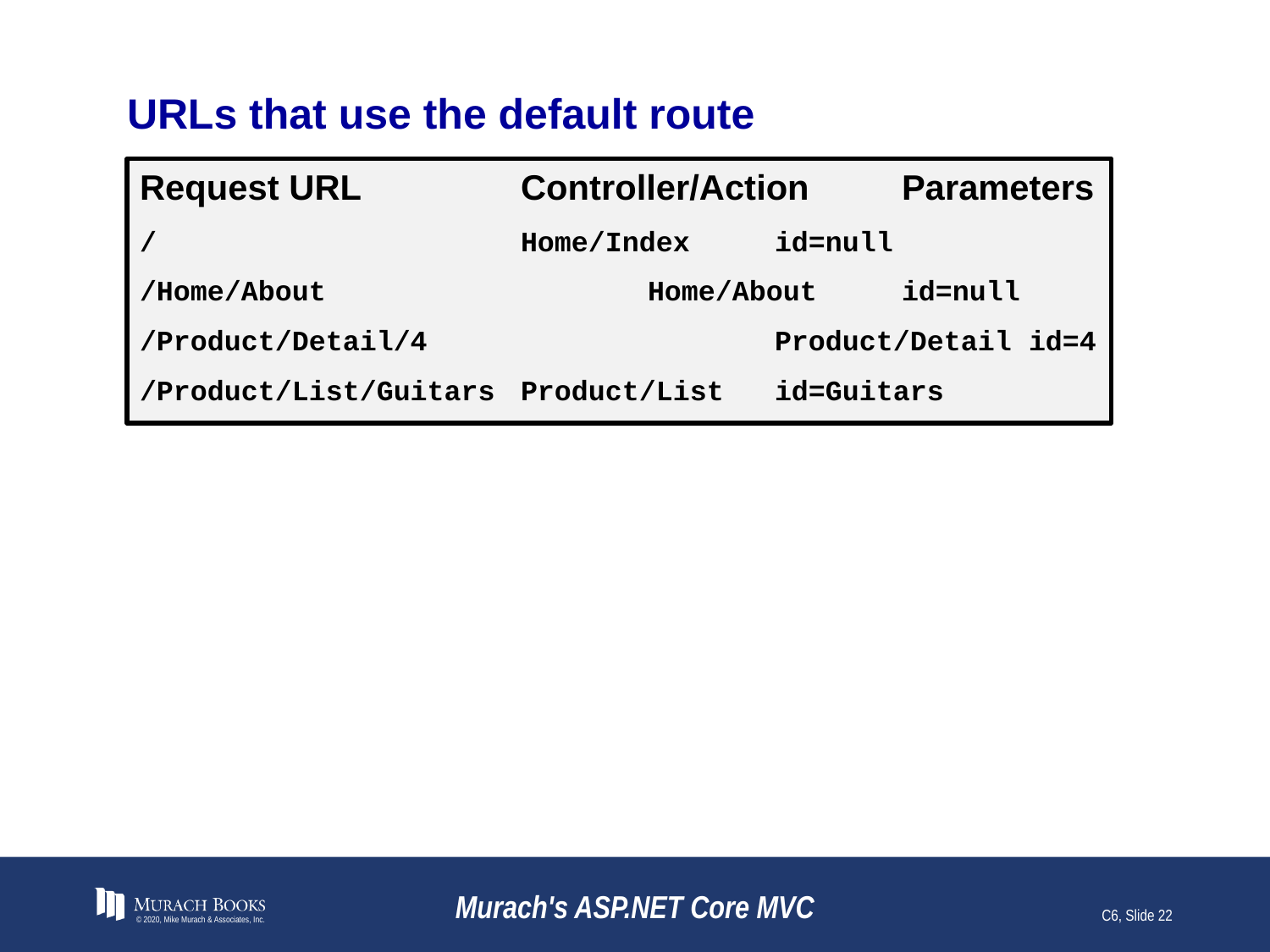

# URLs that use the default route
Request URL		Controller/Action	Parameters
/			Home/Index	id=null
/Home/About			Home/About	id=null
/Product/Detail/4			Product/Detail	id=4
/Product/List/Guitars	Product/List	id=Guitars

© 2020, Mike Murach & Associates, Inc.
Murach's ASP.NET Core MVC

C6, Slide 22